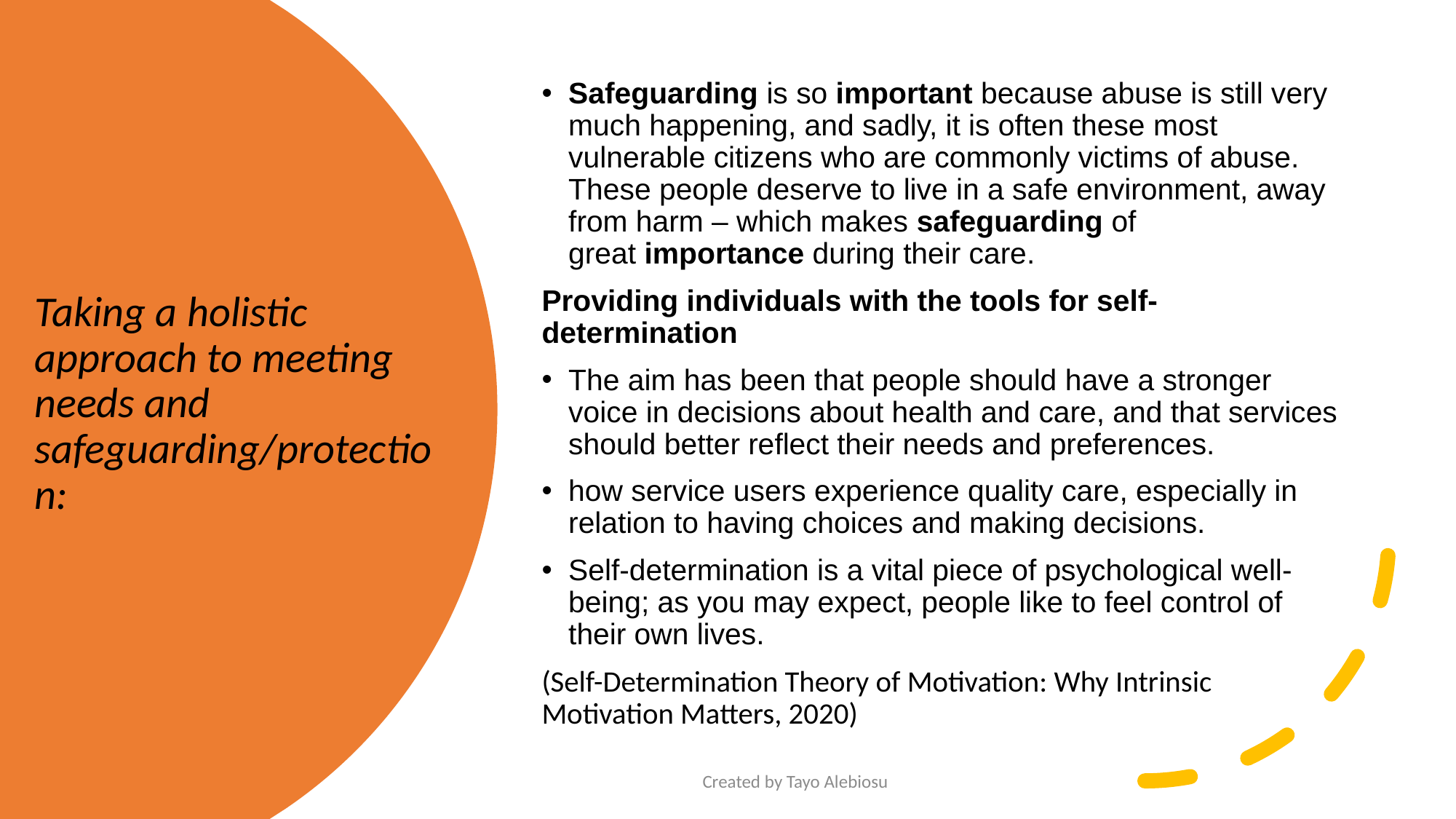

Safeguarding is so important because abuse is still very much happening, and sadly, it is often these most vulnerable citizens who are commonly victims of abuse. These people deserve to live in a safe environment, away from harm – which makes safeguarding of great importance during their care.
Providing individuals with the tools for self-determination
The aim has been that people should have a stronger voice in decisions about health and care, and that services should better reflect their needs and preferences.
how service users experience quality care, especially in relation to having choices and making decisions.
Self-determination is a vital piece of psychological well-being; as you may expect, people like to feel control of their own lives.
(Self-Determination Theory of Motivation: Why Intrinsic Motivation Matters, 2020)
# Taking a holistic approach to meeting needs and safeguarding/protection:

Created by Tayo Alebiosu